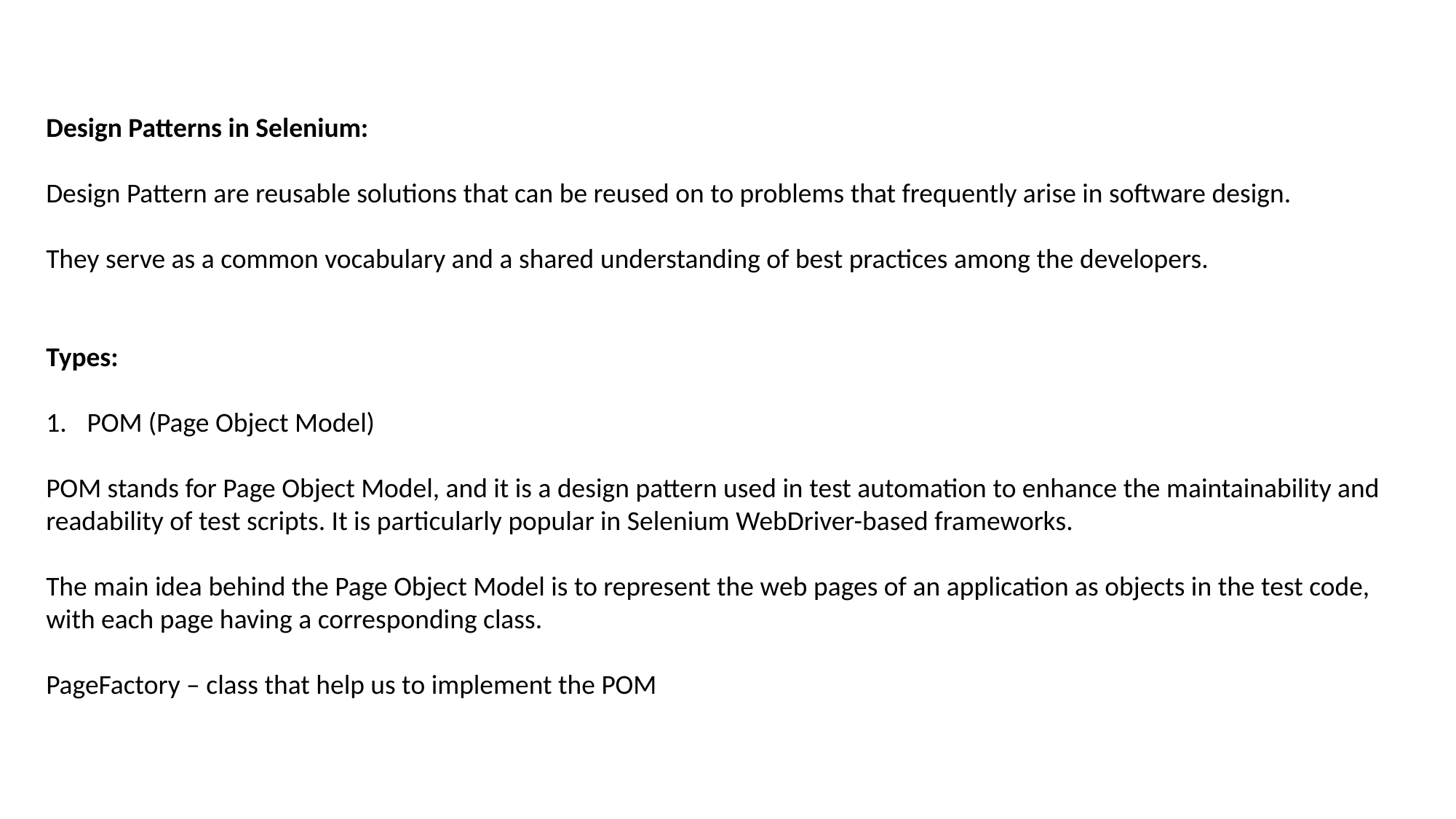

Design Patterns in Selenium:

Design Pattern are reusable solutions that can be reused on to problems that frequently arise in software design.

They serve as a common vocabulary and a shared understanding of best practices among the developers.

Types:

POM (Page Object Model)

POM stands for Page Object Model, and it is a design pattern used in test automation to enhance the maintainability and
readability of test scripts. It is particularly popular in Selenium WebDriver-based frameworks.

The main idea behind the Page Object Model is to represent the web pages of an application as objects in the test code,
with each page having a corresponding class.

PageFactory – class that help us to implement the POM